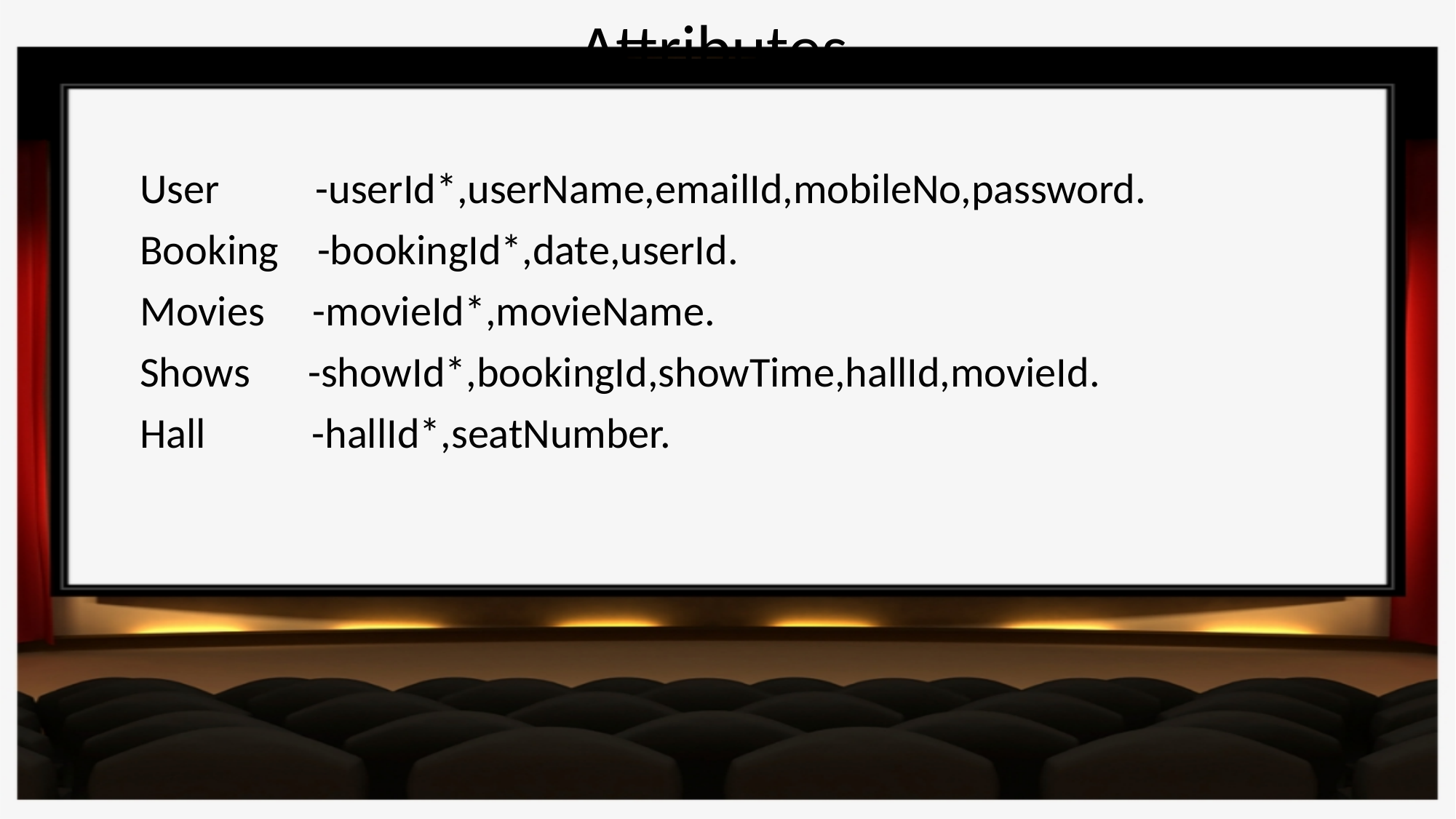

# Attributes

   User          -userId*,userName,emailId,mobileNo,password.
   Booking    -bookingId*,date,userId.
   Movies     -movieId*,movieName.
   Shows      -showId*,bookingId,showTime,hallId,movieId.
   Hall           -hallId*,seatNumber.